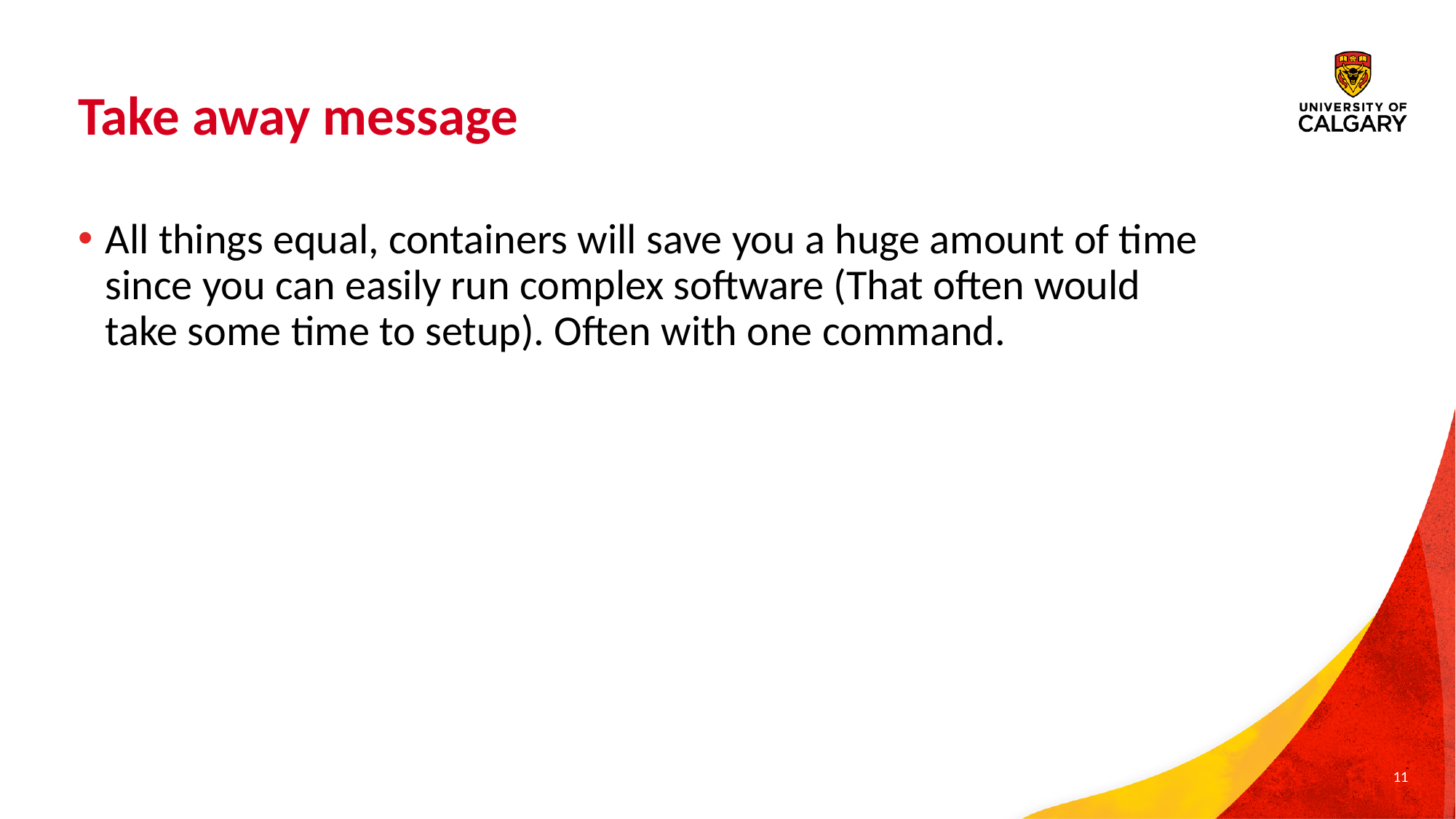

# Take away message
All things equal, containers will save you a huge amount of time since you can easily run complex software (That often would take some time to setup). Often with one command.
11